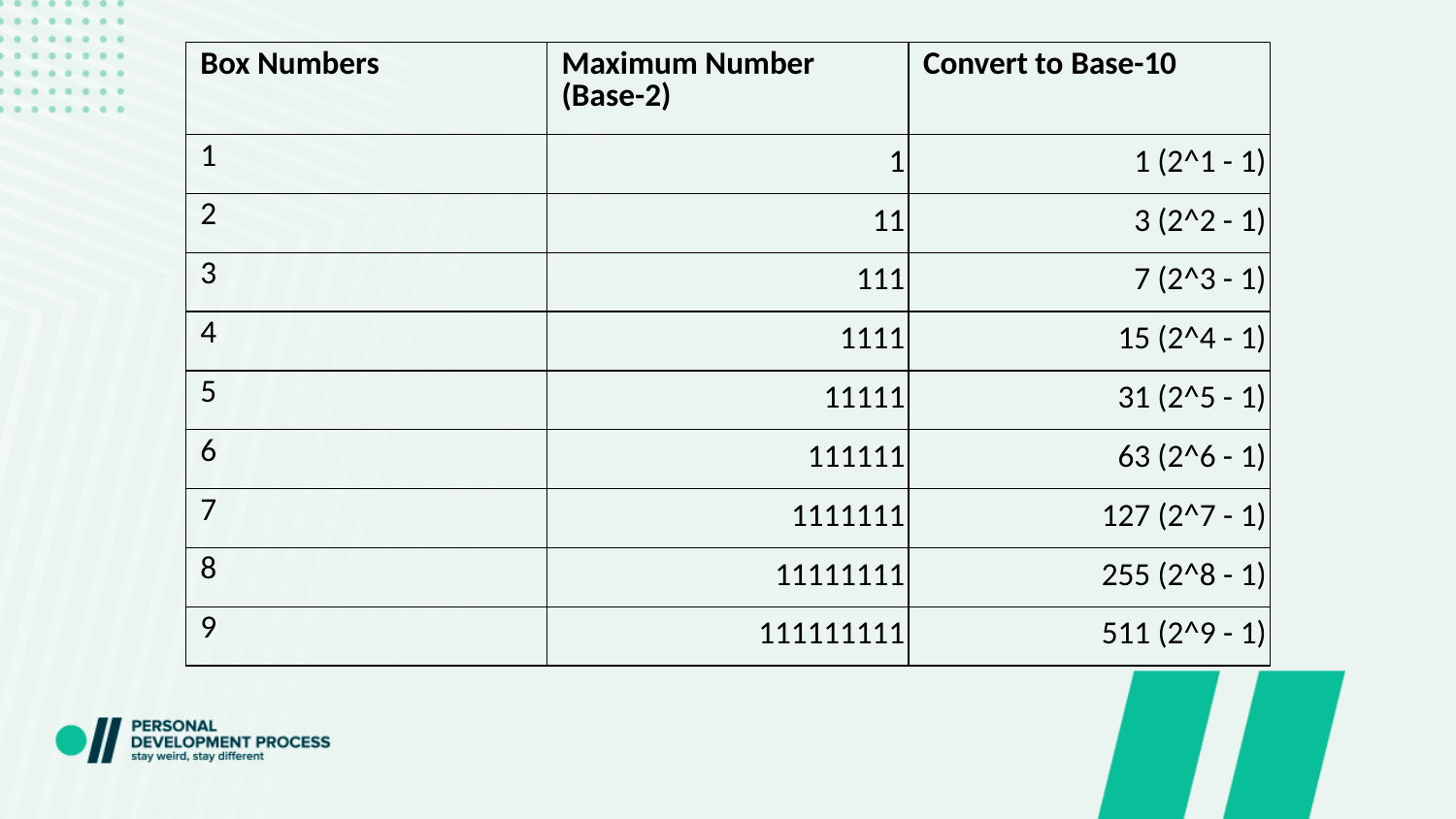

| Box Numbers | Maximum Number (Base-2) | Convert to Base-10 |
| --- | --- | --- |
| 1 | 1 | 1 (2^1 - 1) |
| 2 | 11 | 3 (2^2 - 1) |
| 3 | 111 | 7 (2^3 - 1) |
| 4 | 1111 | 15 (2^4 - 1) |
| 5 | 11111 | 31 (2^5 - 1) |
| 6 | 111111 | 63 (2^6 - 1) |
| 7 | 1111111 | 127 (2^7 - 1) |
| 8 | 11111111 | 255 (2^8 - 1) |
| 9 | 111111111 | 511 (2^9 - 1) |
#